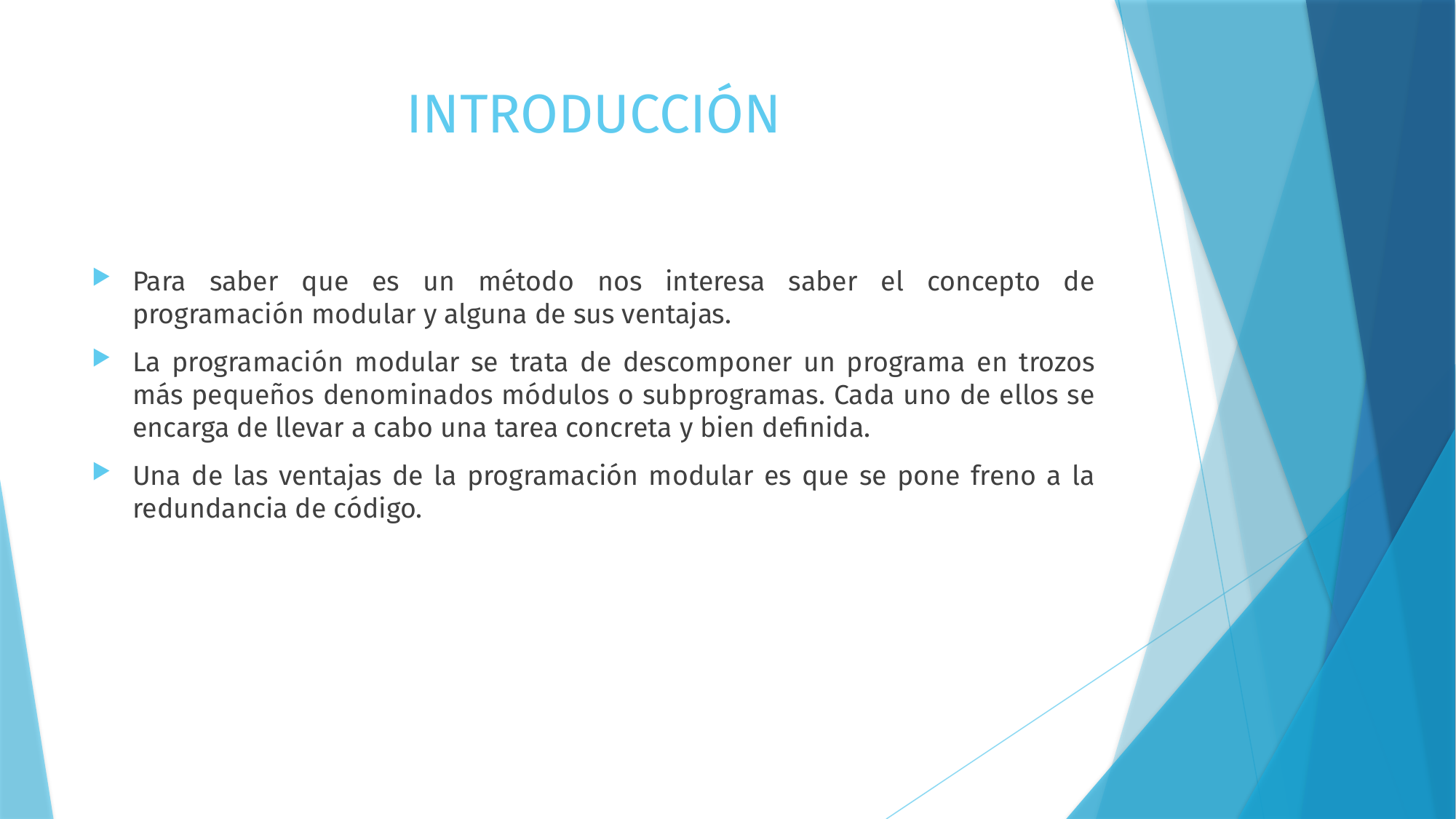

# INTRODUCCIÓN
Para saber que es un método nos interesa saber el concepto de programación modular y alguna de sus ventajas.
La programación modular se trata de descomponer un programa en trozos más pequeños denominados módulos o subprogramas. Cada uno de ellos se encarga de llevar a cabo una tarea concreta y bien definida.
Una de las ventajas de la programación modular es que se pone freno a la redundancia de código.